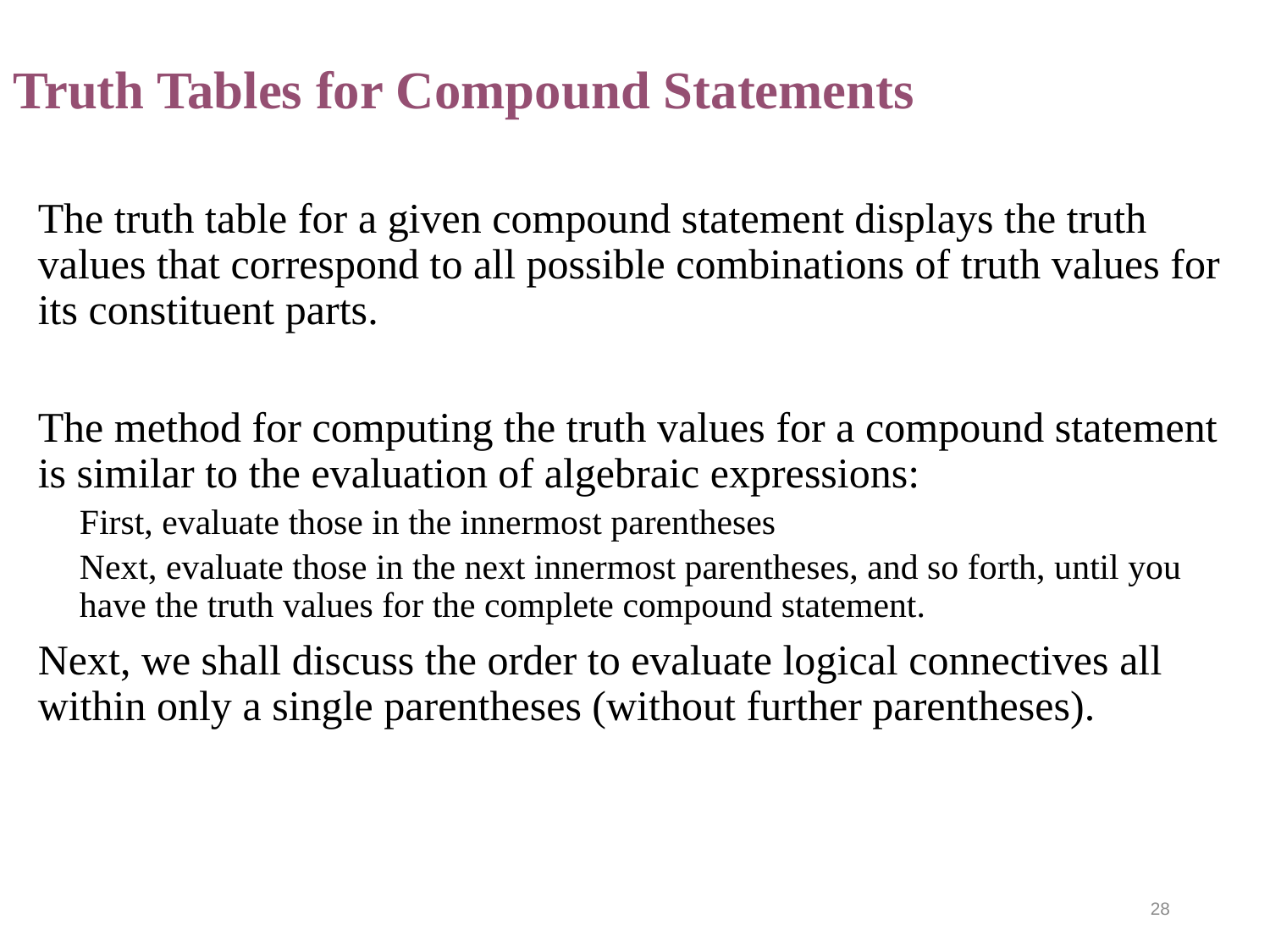

# Truth Tables for Compound Statements
The truth table for a given compound statement displays the truth values that correspond to all possible combinations of truth values for its constituent parts.

The method for computing the truth values for a compound statement is similar to the evaluation of algebraic expressions:
First, evaluate those in the innermost parentheses
Next, evaluate those in the next innermost parentheses, and so forth, until you have the truth values for the complete compound statement.
Next, we shall discuss the order to evaluate logical connectives all within only a single parentheses (without further parentheses).
28